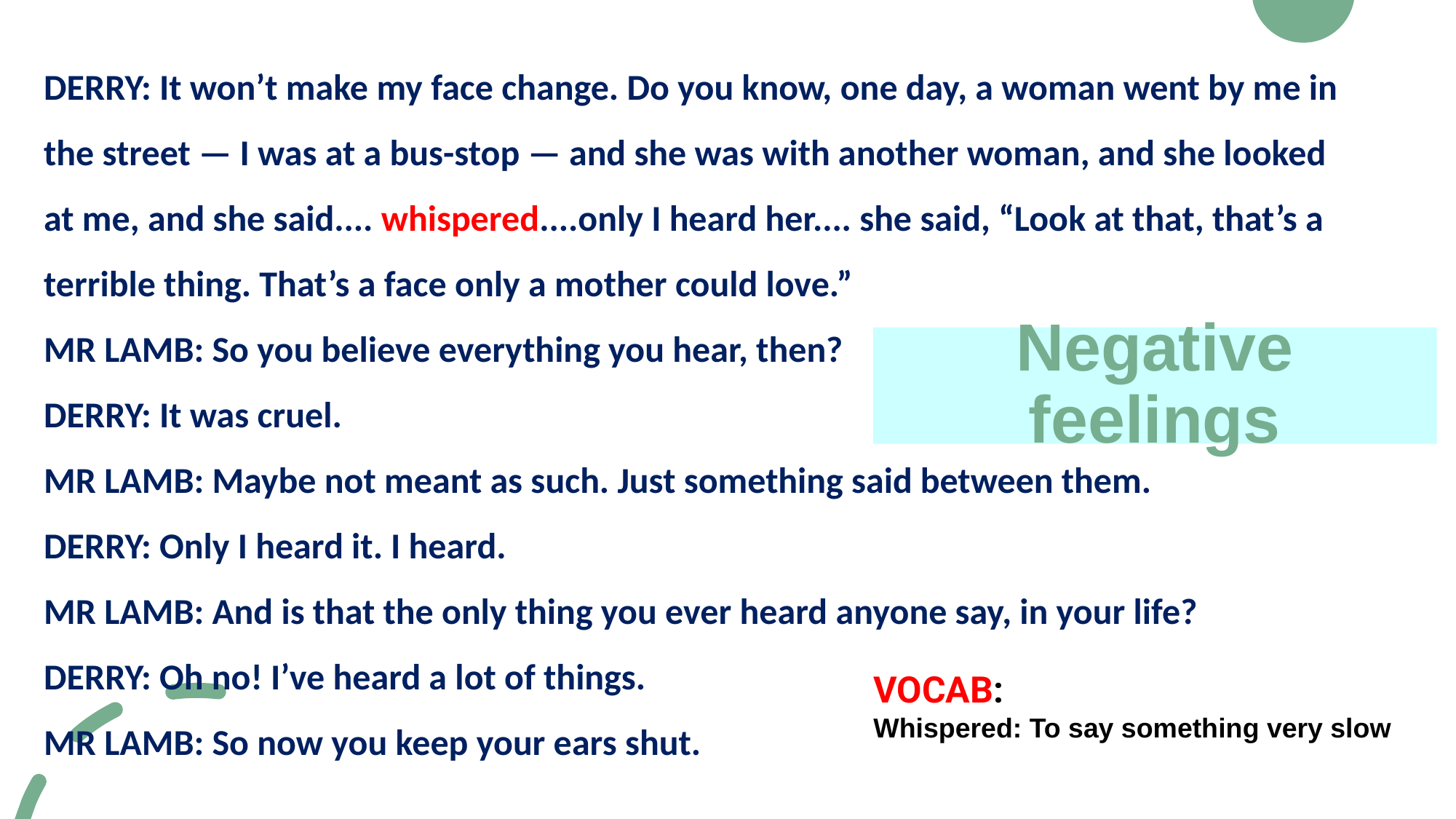

DERRY: It won’t make my face change. Do you know, one day, a woman went by me in the street — I was at a bus-stop — and she was with another woman, and she looked at me, and she said.... whispered....only I heard her.... she said, “Look at that, that’s a terrible thing. That’s a face only a mother could love.”
MR LAMB: So you believe everything you hear, then?
DERRY: It was cruel.
MR LAMB: Maybe not meant as such. Just something said between them.
DERRY: Only I heard it. I heard.
MR LAMB: And is that the only thing you ever heard anyone say, in your life?
DERRY: Oh no! I’ve heard a lot of things.
MR LAMB: So now you keep your ears shut.
# Negative feelings
VOCAB:
Whispered: To say something very slow